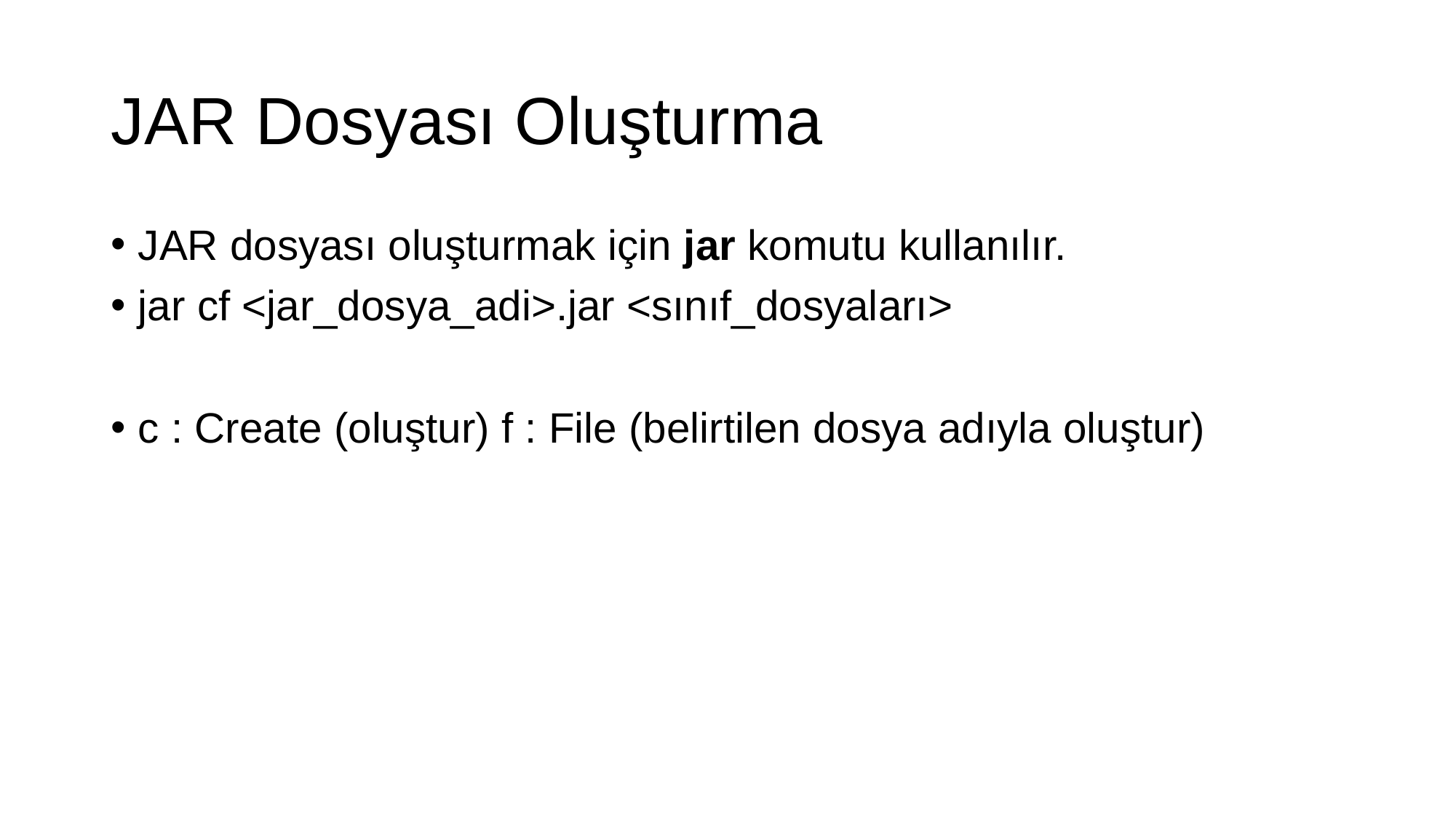

# JAR Dosyası Oluşturma
JAR dosyası oluşturmak için jar komutu kullanılır.
jar cf <jar_dosya_adi>.jar <sınıf_dosyaları>

c : Create (oluştur) f : File (belirtilen dosya adıyla oluştur)